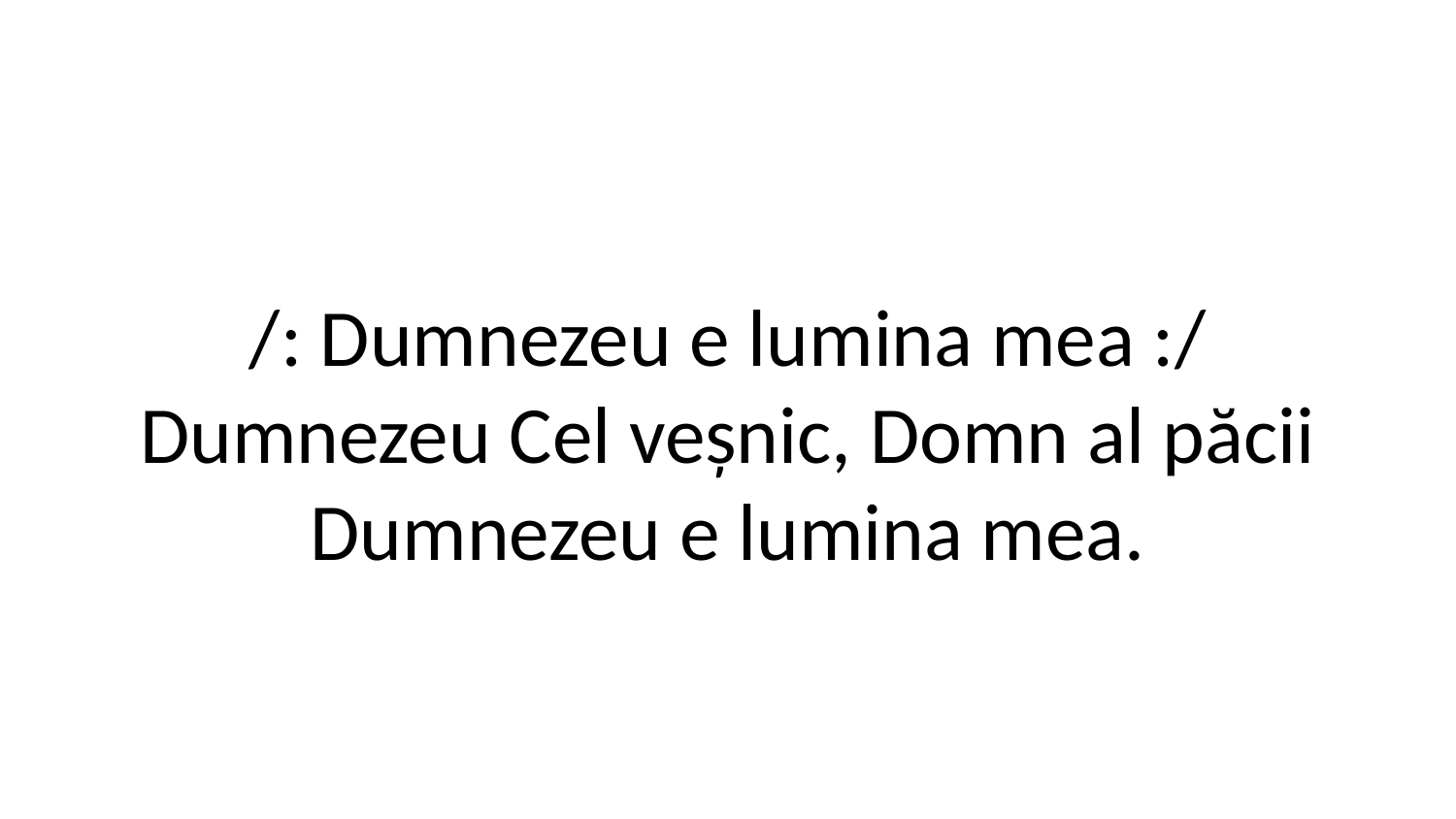

/: Dumnezeu e lumina mea :/
Dumnezeu Cel veșnic, Domn al păcii
Dumnezeu e lumina mea.